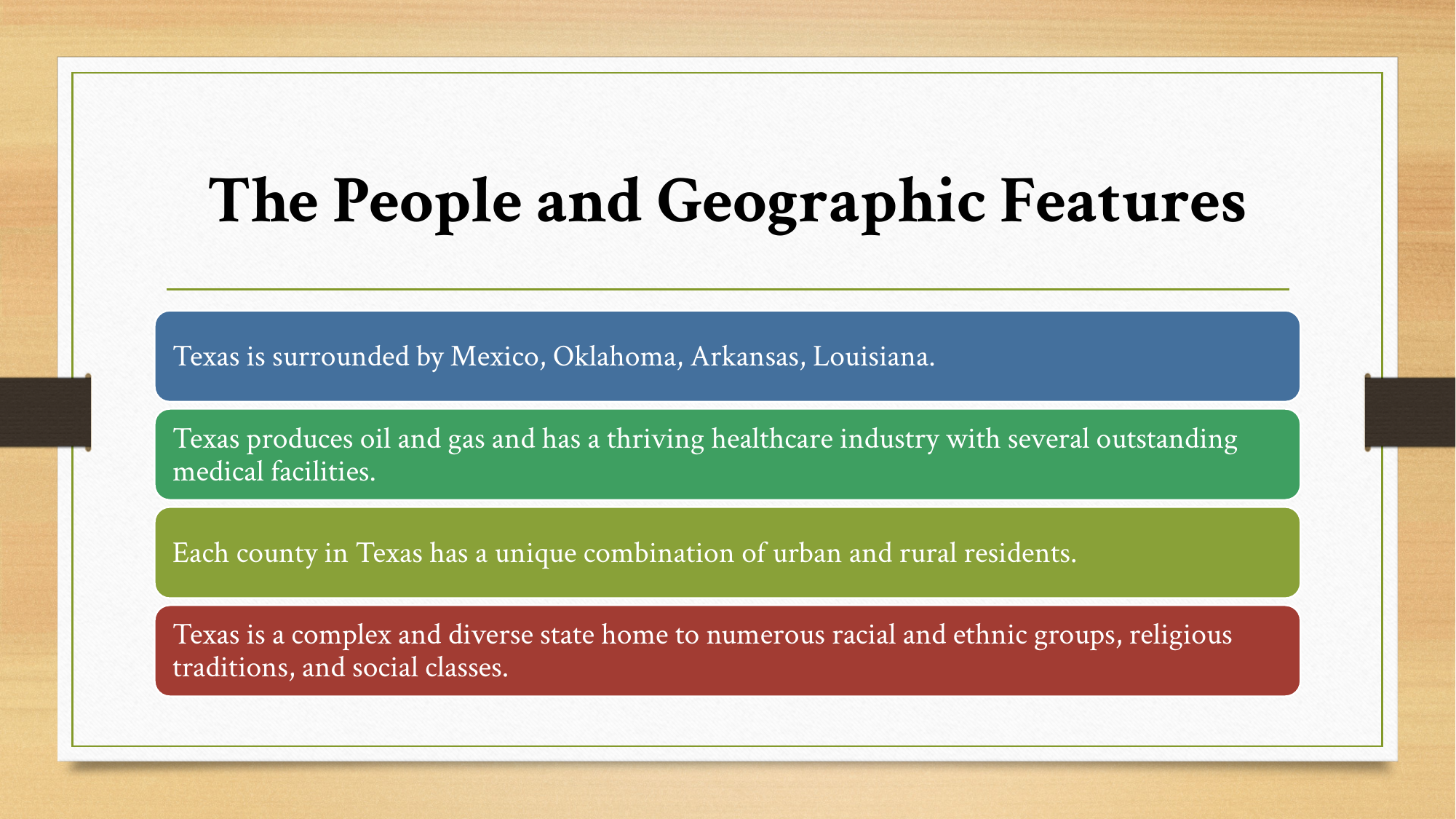

# The People and Geographic Features
Texas is surrounded by Mexico, Oklahoma, Arkansas, Louisiana.
Texas produces oil and gas and has a thriving healthcare industry with several outstanding medical facilities.
Each county in Texas has a unique combination of urban and rural residents.
Texas is a complex and diverse state home to numerous racial and ethnic groups, religious traditions, and social classes.